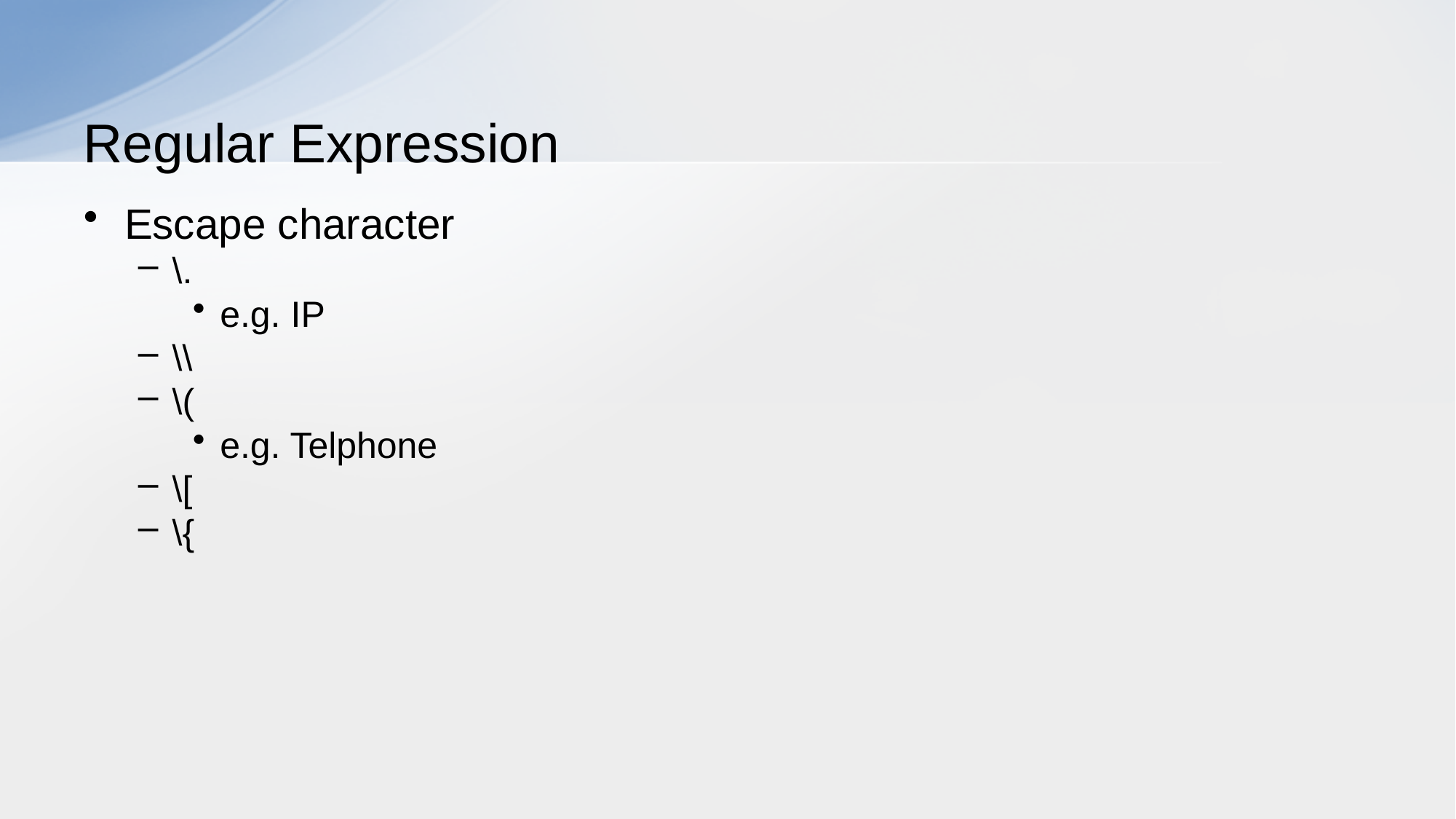

# Regular Expression
Escape character
\.
e.g. IP
\\
\(
e.g. Telphone
\[
\{